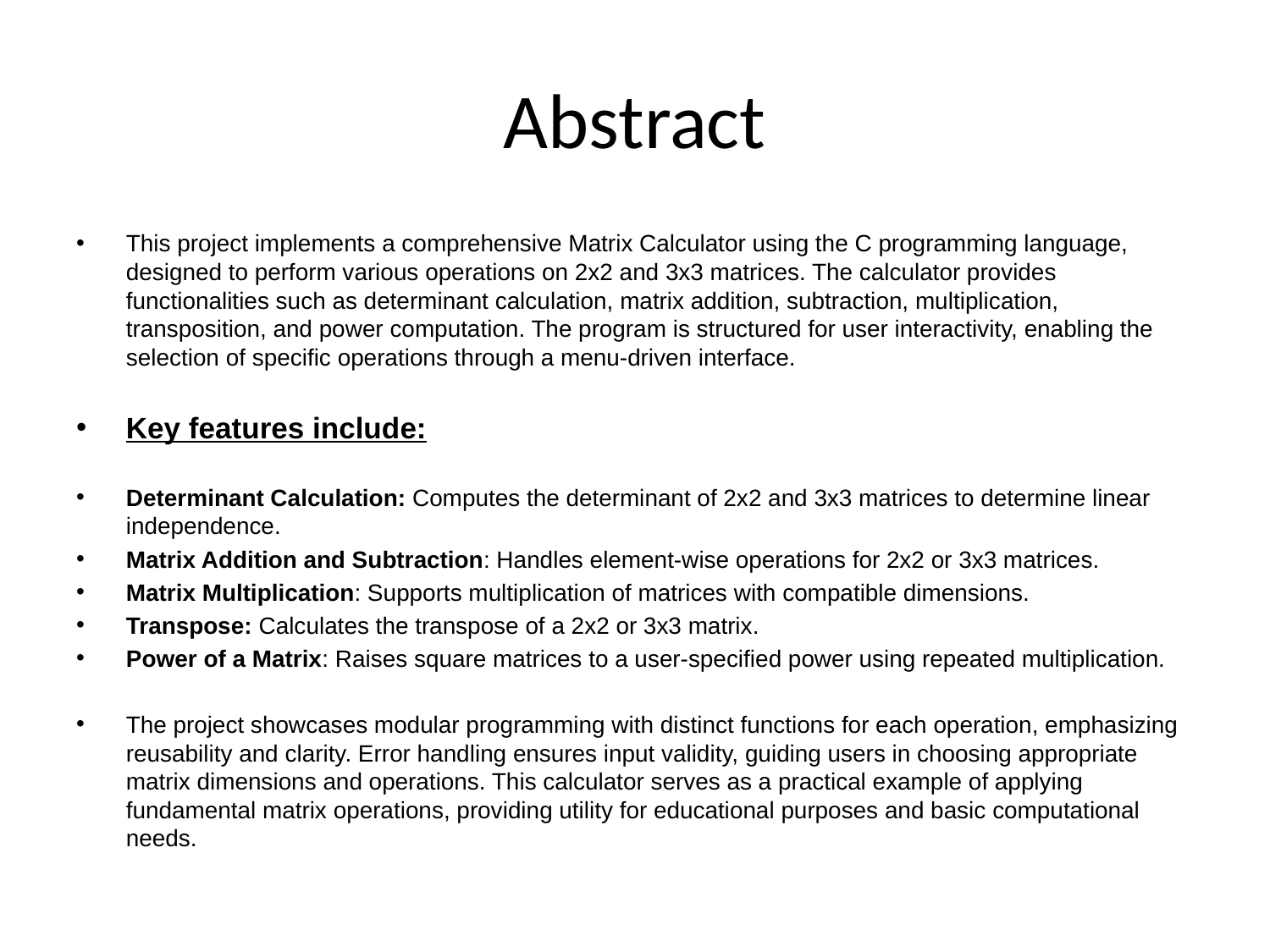

# Abstract
This project implements a comprehensive Matrix Calculator using the C programming language, designed to perform various operations on 2x2 and 3x3 matrices. The calculator provides functionalities such as determinant calculation, matrix addition, subtraction, multiplication, transposition, and power computation. The program is structured for user interactivity, enabling the selection of specific operations through a menu-driven interface.

Key features include:

Determinant Calculation: Computes the determinant of 2x2 and 3x3 matrices to determine linear independence.
Matrix Addition and Subtraction: Handles element-wise operations for 2x2 or 3x3 matrices.
Matrix Multiplication: Supports multiplication of matrices with compatible dimensions.
Transpose: Calculates the transpose of a 2x2 or 3x3 matrix.
Power of a Matrix: Raises square matrices to a user-specified power using repeated multiplication.

The project showcases modular programming with distinct functions for each operation, emphasizing reusability and clarity. Error handling ensures input validity, guiding users in choosing appropriate matrix dimensions and operations. This calculator serves as a practical example of applying fundamental matrix operations, providing utility for educational purposes and basic computational needs.